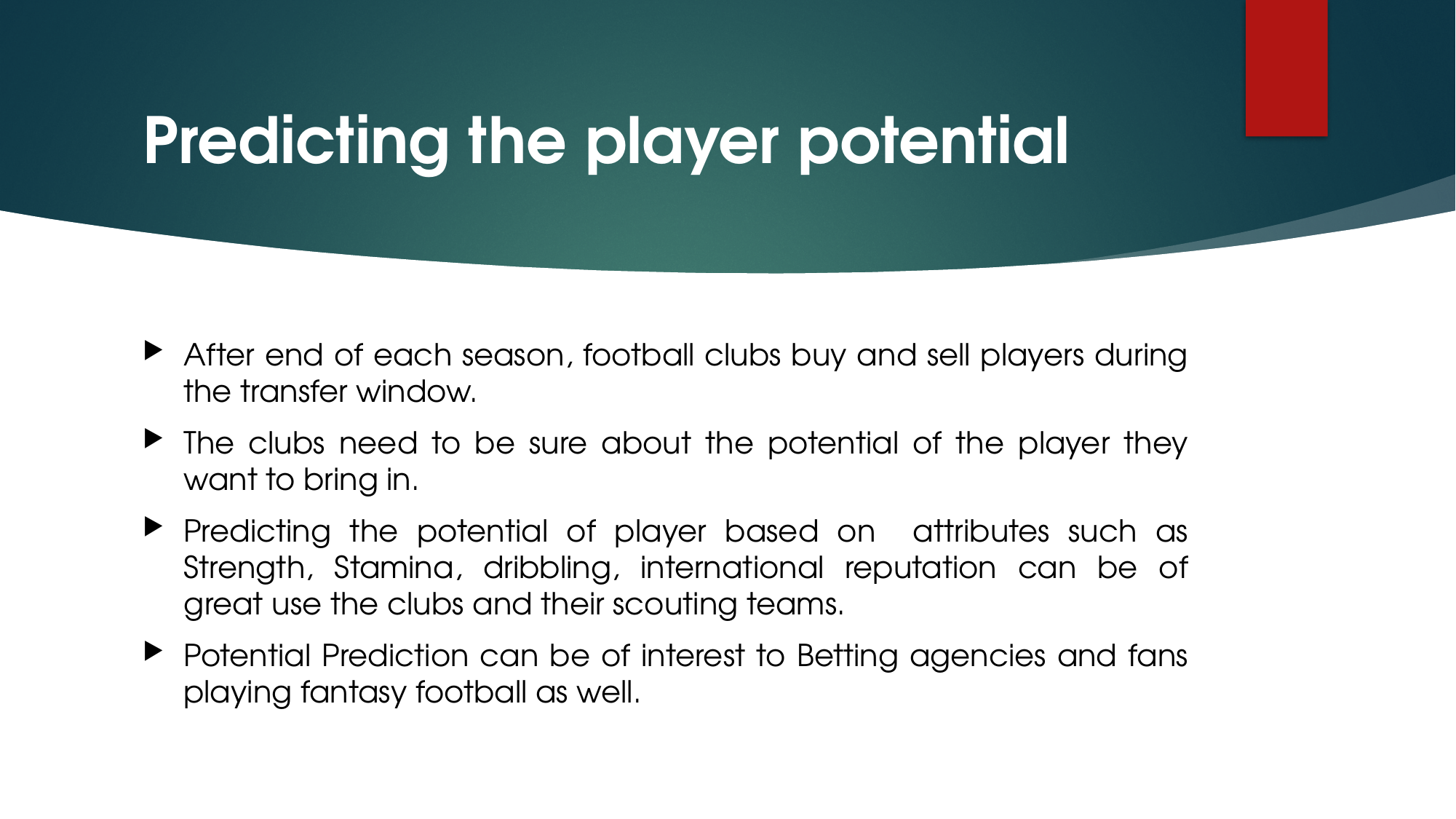

# Predicting the player potential

After end of each season, football clubs buy and sell players during the transfer window.
The clubs need to be sure about the potential of the player they want to bring in.
Predicting the potential of player based on  attributes such as Strength, Stamina, dribbling, international reputation can be of great use the clubs and their scouting teams.
Potential Prediction can be of interest to Betting agencies and fans playing fantasy football as well.